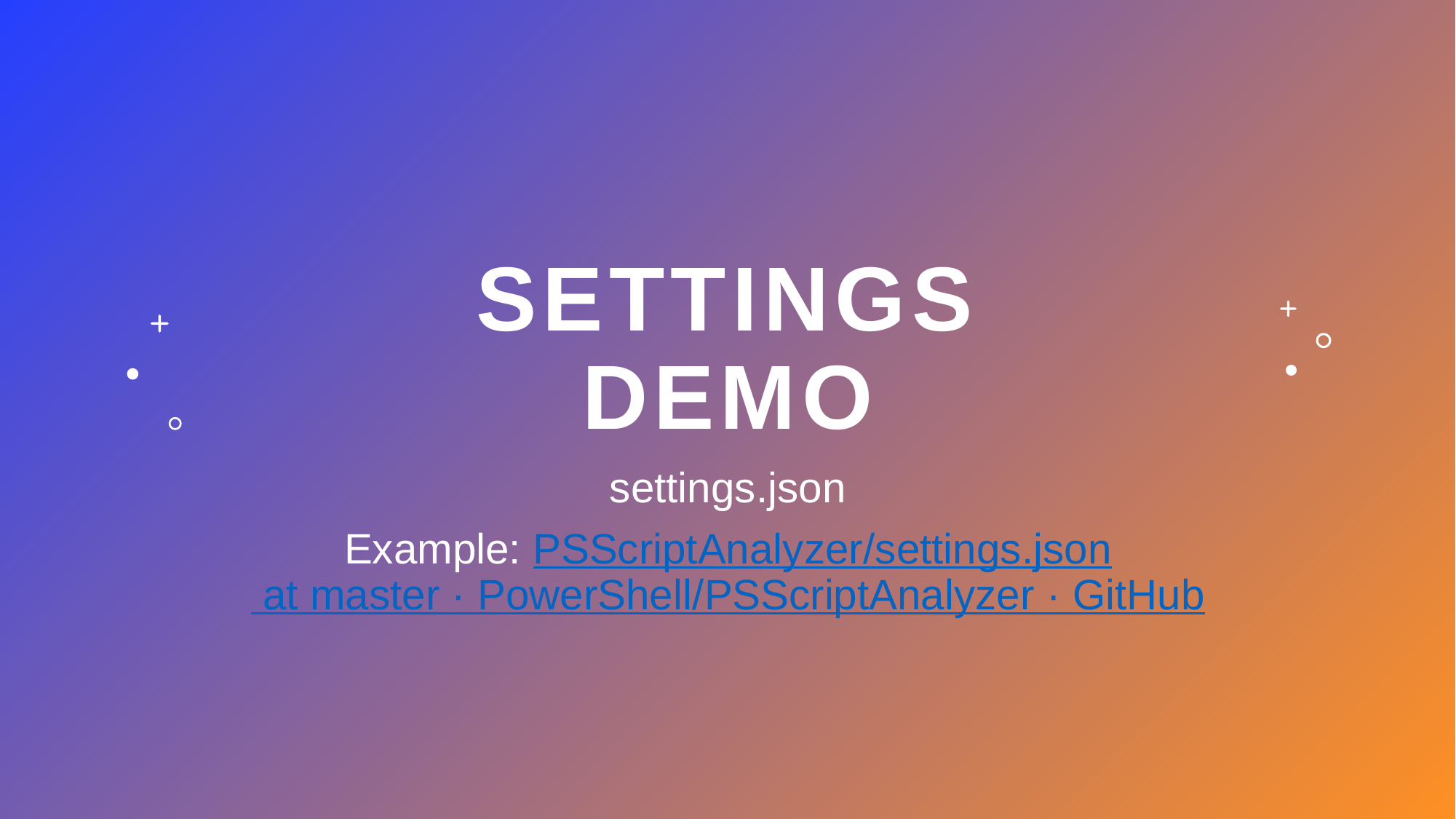

# Settings DEMO
settings.json
Example: PSScriptAnalyzer/settings.json at master · PowerShell/PSScriptAnalyzer · GitHub